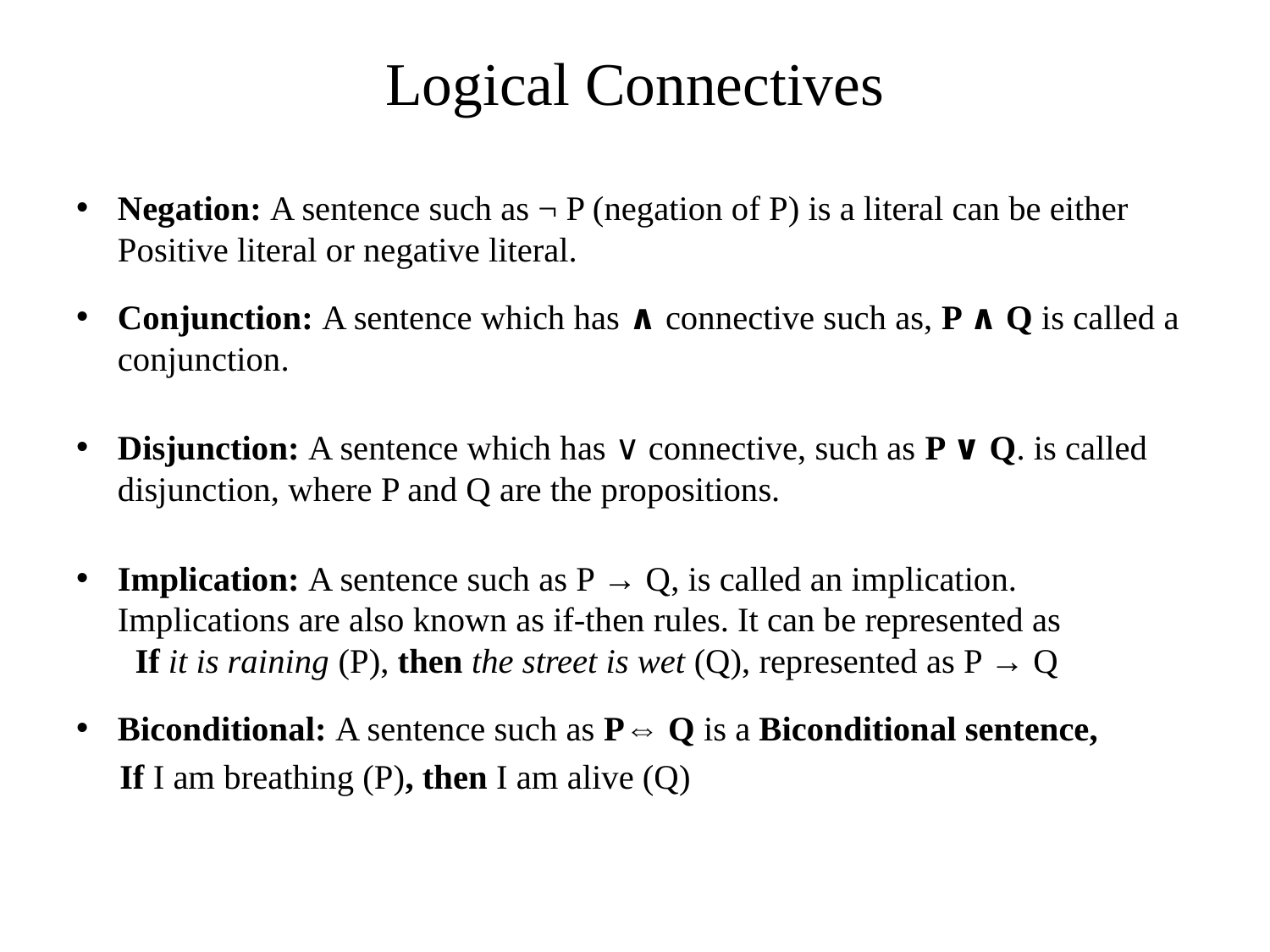

# Logical Connectives
Negation: A sentence such as ¬ P (negation of P) is a literal can be either Positive literal or negative literal.

Conjunction: A sentence which has ∧ connective such as, P ∧ Q is called a conjunction.
Disjunction: A sentence which has ∨ connective, such as P ∨ Q. is called disjunction, where P and Q are the propositions.
Implication: A sentence such as P → Q, is called an implication. Implications are also known as if-then rules. It can be represented as
  If it is raining (P), then the street is wet (Q), represented as P → Q

Biconditional: A sentence such as P⇔ Q is a Biconditional sentence,
     If I am breathing (P), then I am alive (Q)